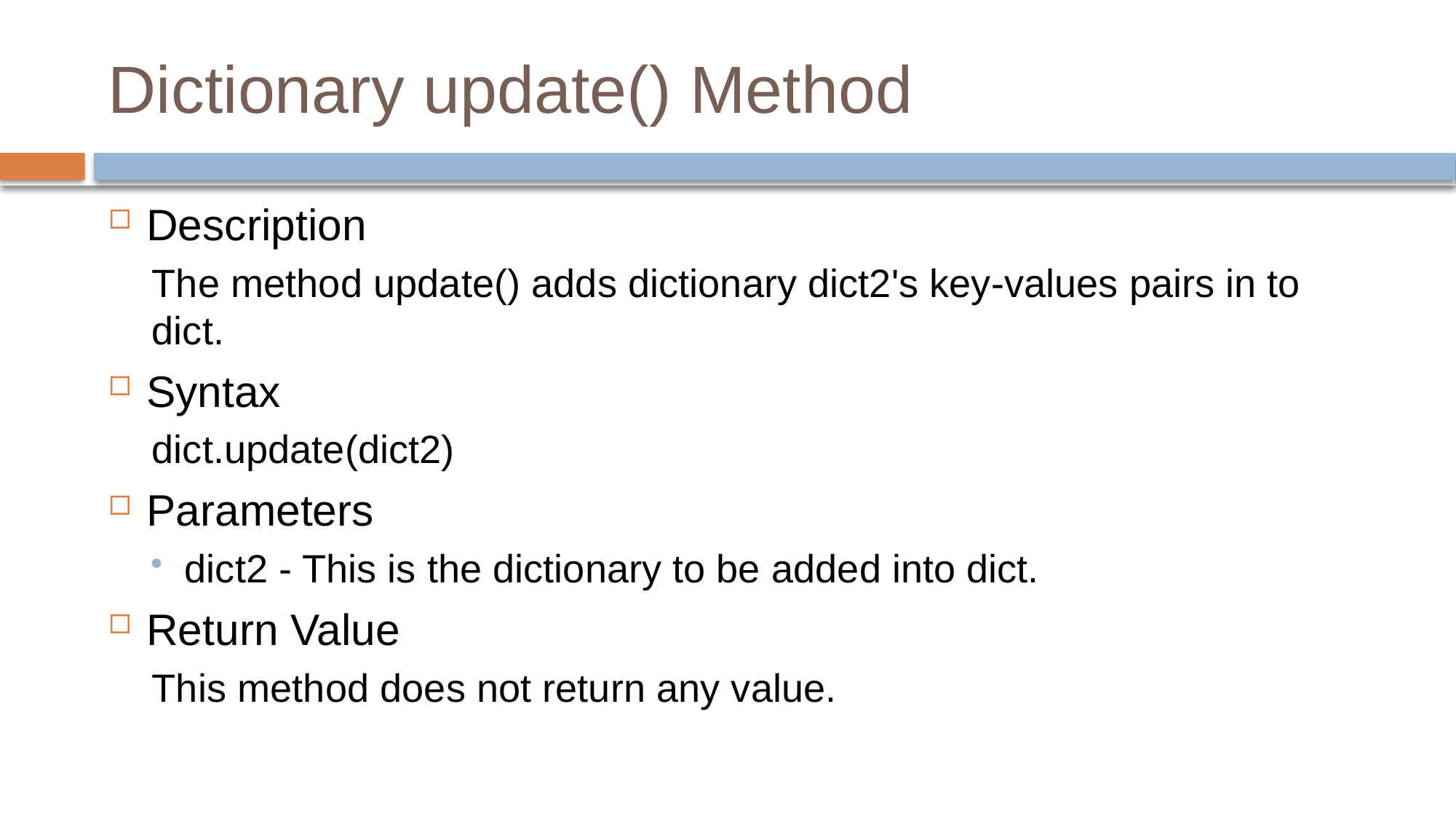

# Dictionary update() Method
Description
The method update() adds dictionary dict2's key-values pairs in to dict.
Syntax
dict.update(dict2)
Parameters
dict2 - This is the dictionary to be added into dict.
Return Value
This method does not return any value.